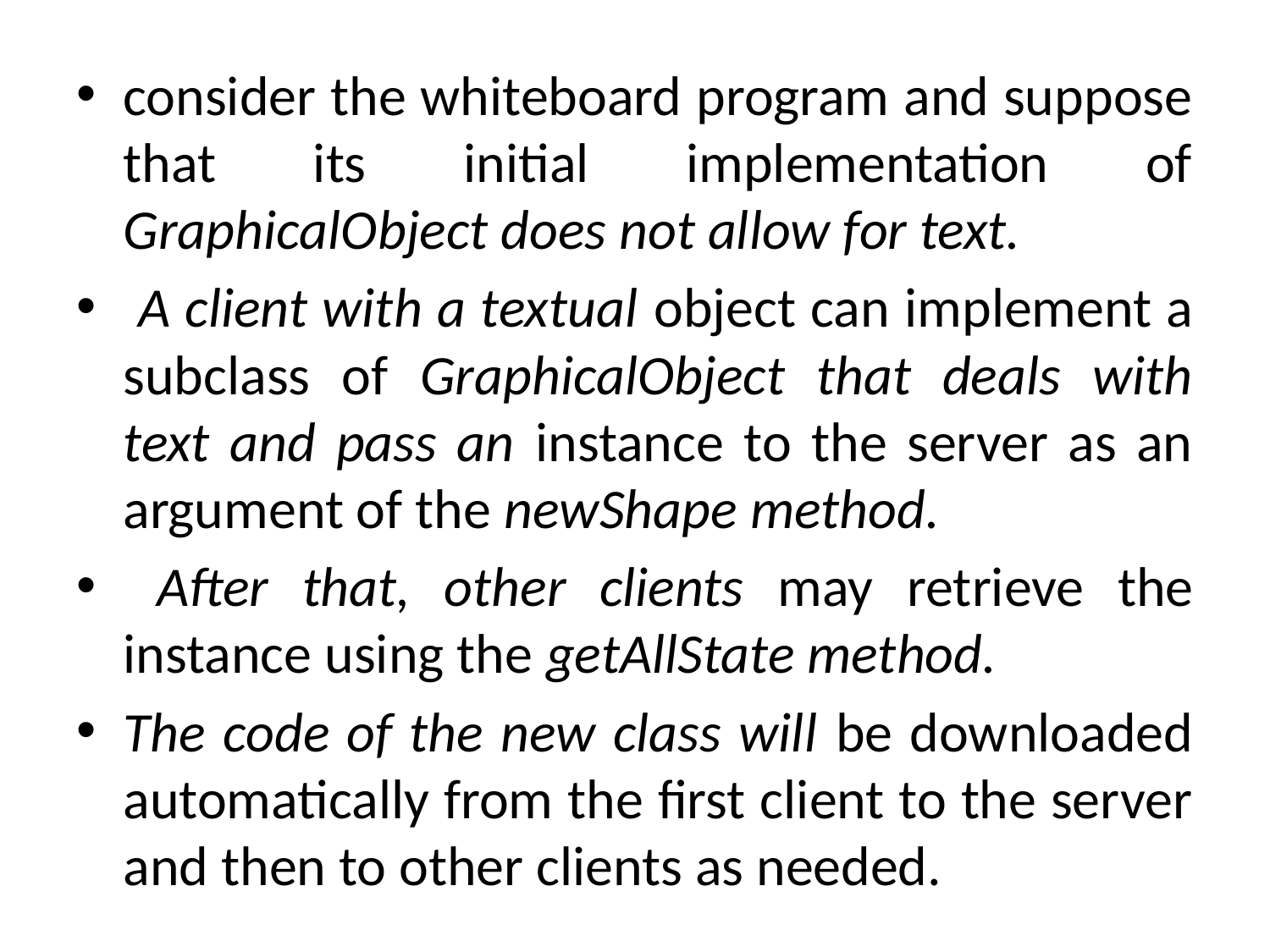

consider the whiteboard program and suppose that its initial implementation of GraphicalObject does not allow for text.
 A client with a textual object can implement a subclass of GraphicalObject that deals with text and pass an instance to the server as an argument of the newShape method.
 After that, other clients may retrieve the instance using the getAllState method.
The code of the new class will be downloaded automatically from the first client to the server and then to other clients as needed.